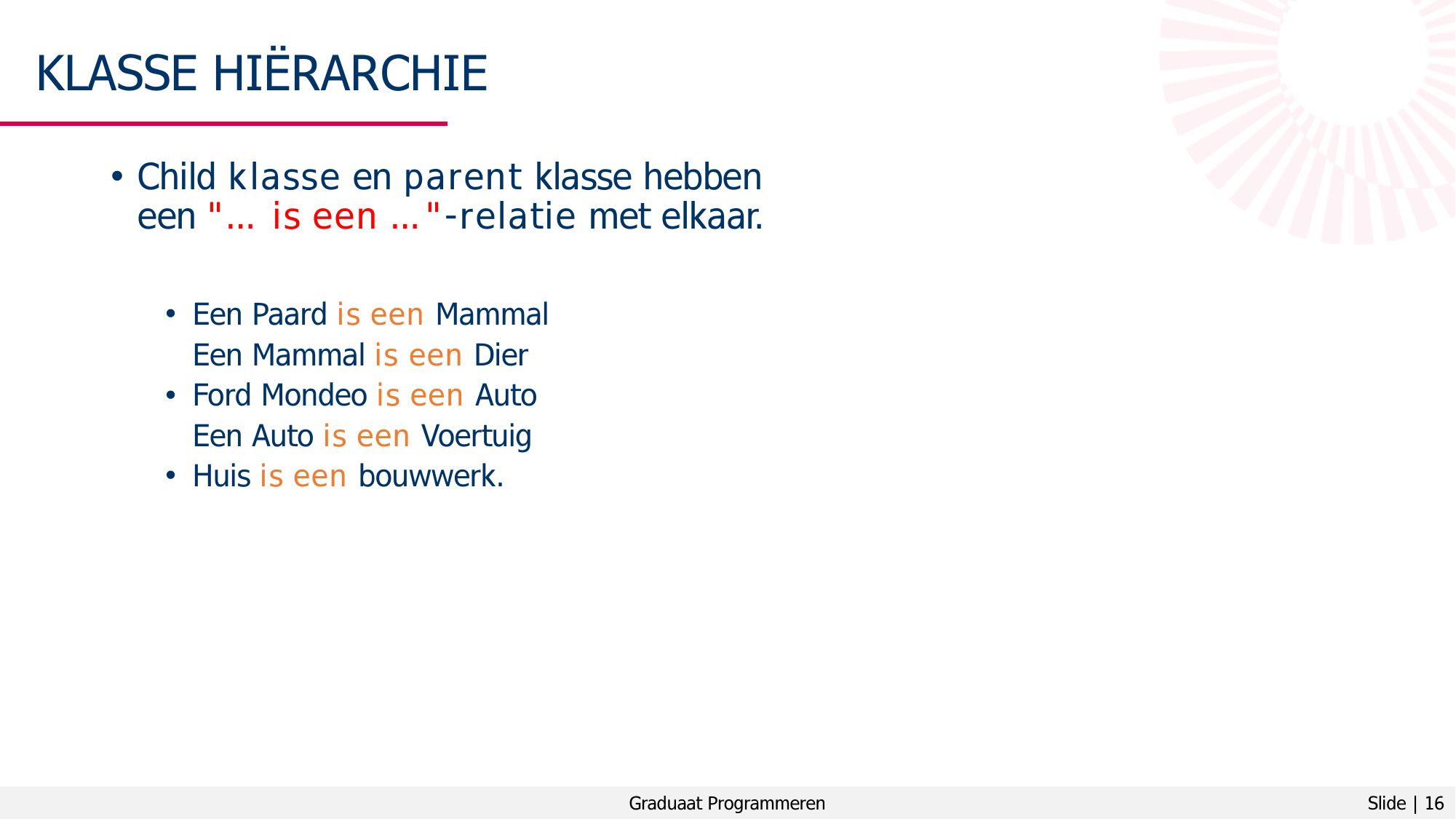

# Klasse hiërarchie
Child klasse en parent klasse hebben
een "… is een …"-relatie met elkaar.

Een Paard is een Mammal
	Een Mammal is een Dier
Ford Mondeo is een Auto
	Een Auto is een Voertuig
Huis is een bouwwerk.